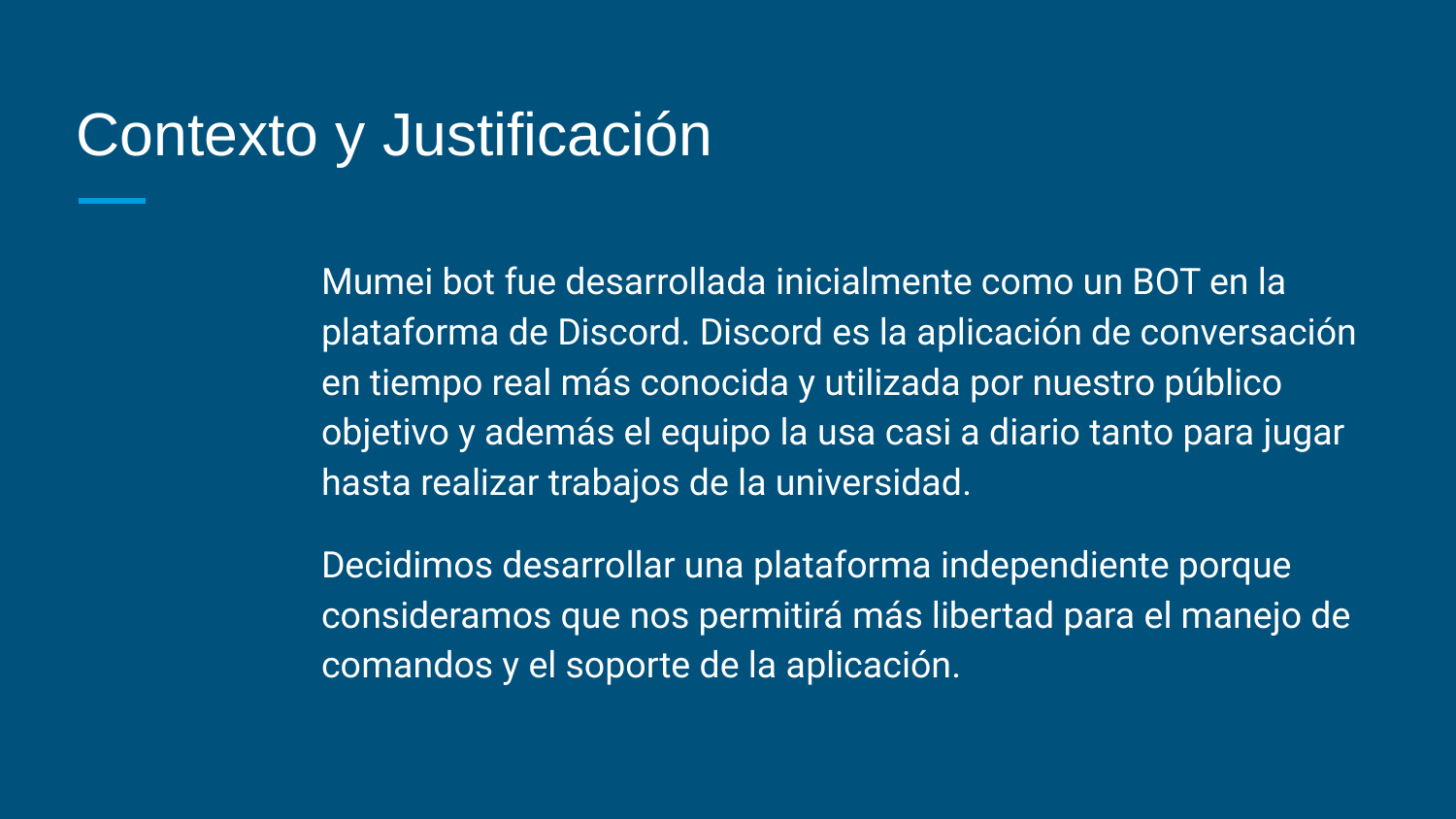

# Contexto y Justificación
Mumei bot fue desarrollada inicialmente como un BOT en la plataforma de Discord. Discord es la aplicación de conversación en tiempo real más conocida y utilizada por nuestro público objetivo y además el equipo la usa casi a diario tanto para jugar hasta realizar trabajos de la universidad.
Decidimos desarrollar una plataforma independiente porque consideramos que nos permitirá más libertad para el manejo de comandos y el soporte de la aplicación.